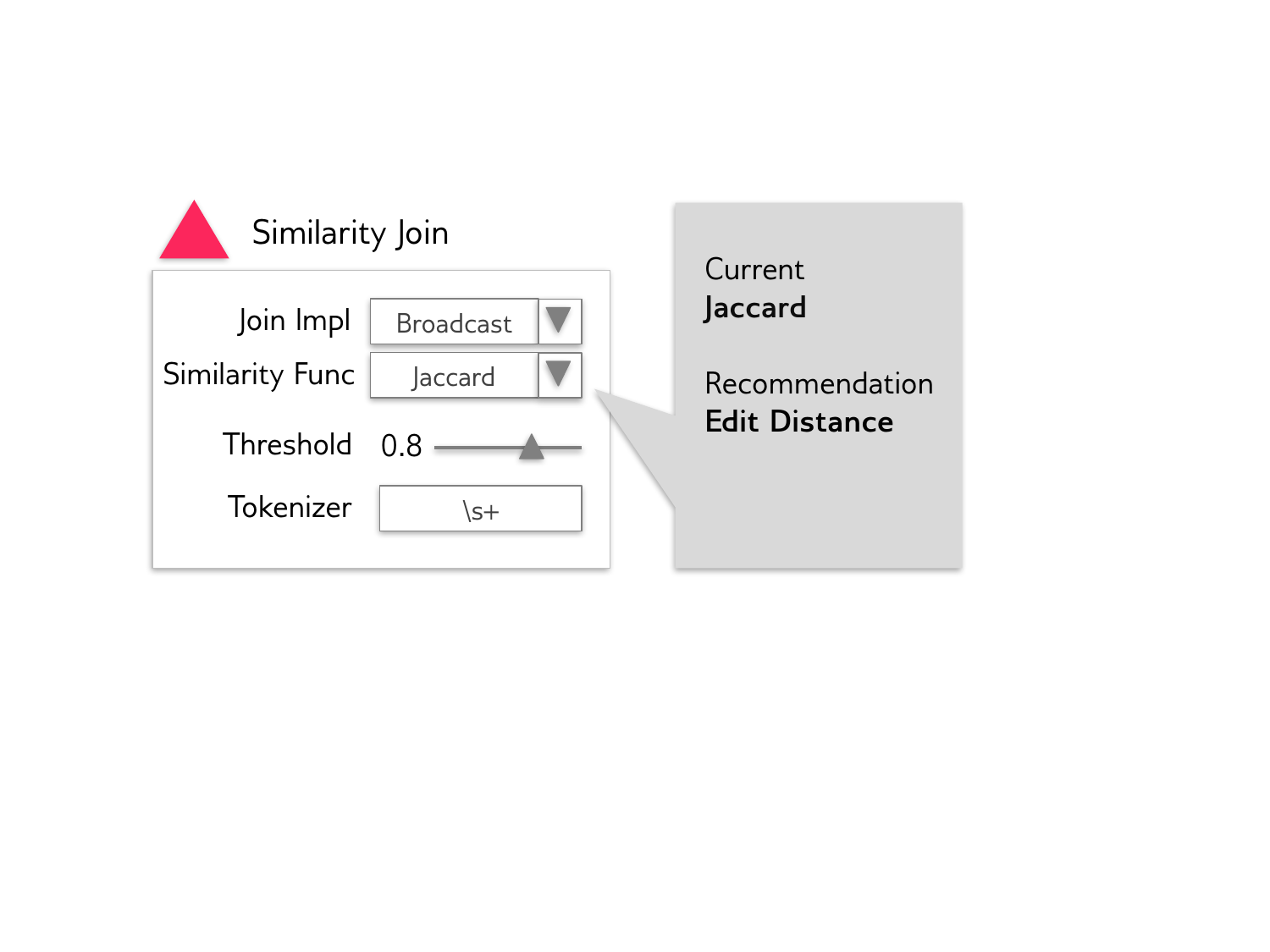

Similarity Join
Current
Jaccard

Recommendation
Edit Distance

Join Impl
Broadcast

Similarity Func
Jaccard

Threshold
0.8

Tokenizer
\s+